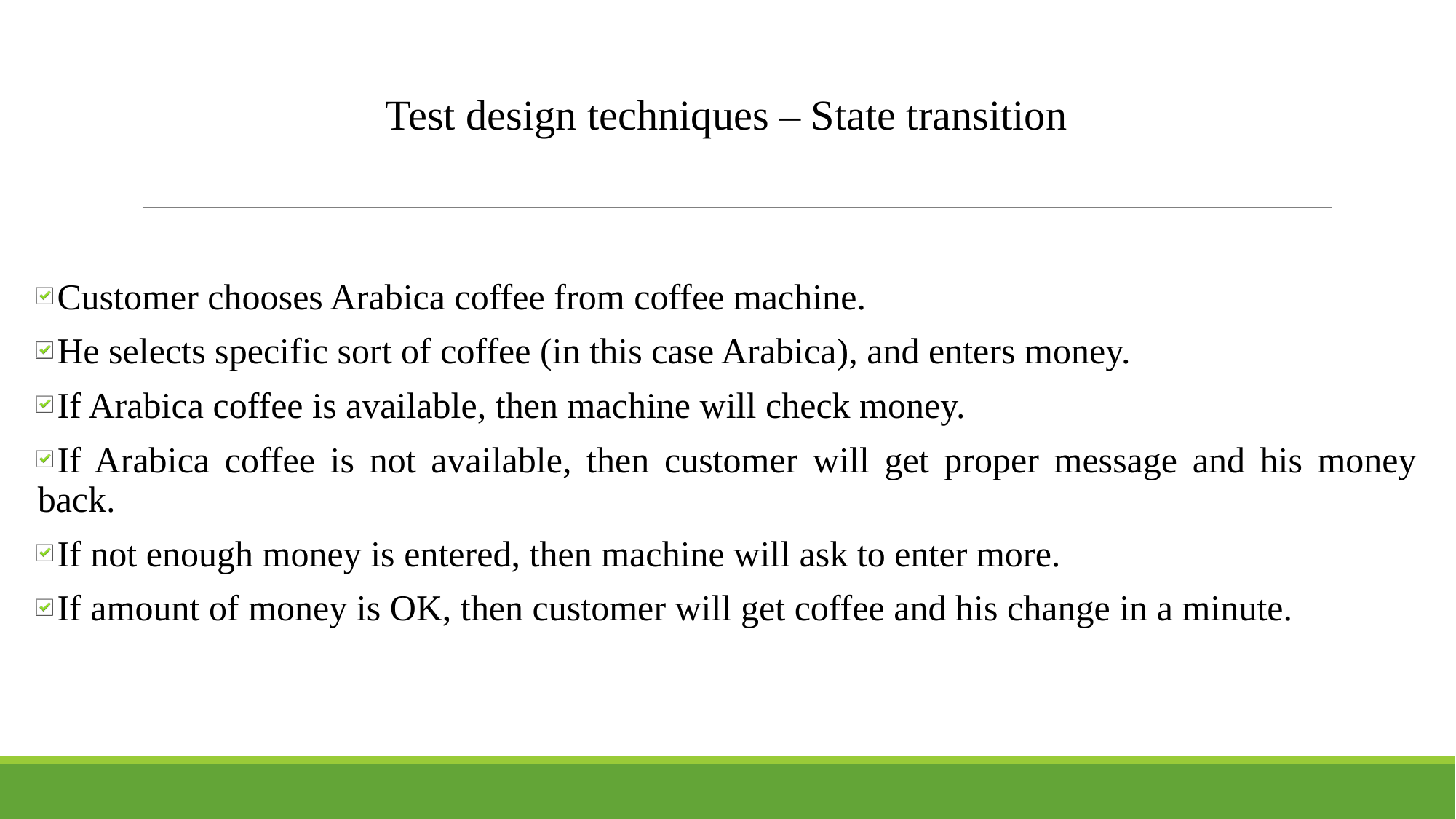

Test design techniques – State transition
Customer chooses Arabica coffee from coffee machine.
He selects specific sort of coffee (in this case Arabica), and enters money.
If Arabica coffee is available, then machine will check money.
If Arabica coffee is not available, then customer will get proper message and his money back.
If not enough money is entered, then machine will ask to enter more.
If amount of money is OK, then customer will get coffee and his change in a minute.